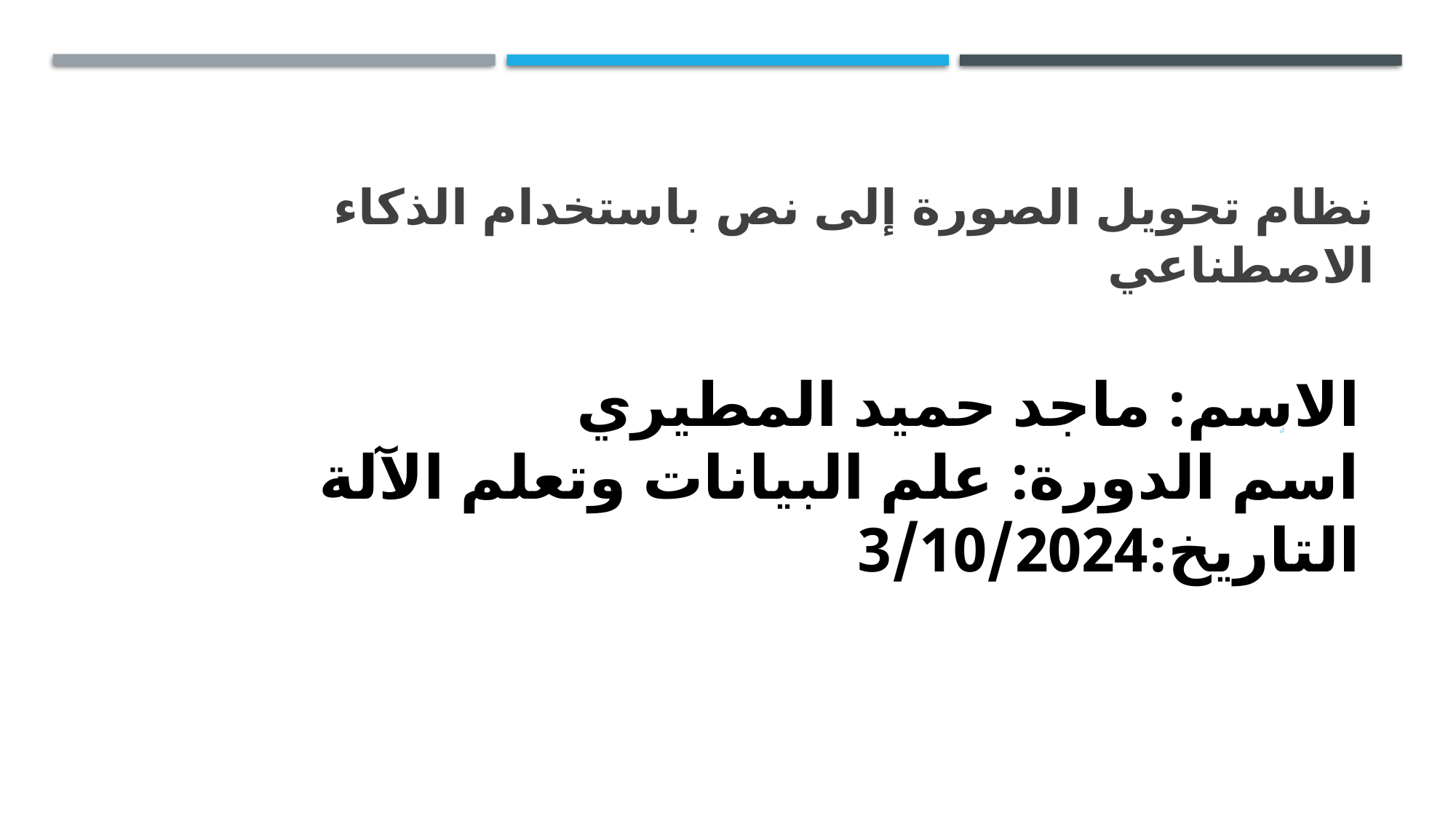

# نظام تحويل الصورة إلى نص باستخدام الذكاء الاصطناعي
الاسم: ماجد حميد المطيري
اسم الدورة: علم البيانات وتعلم الآلة
التاريخ:3/10/2024
ل